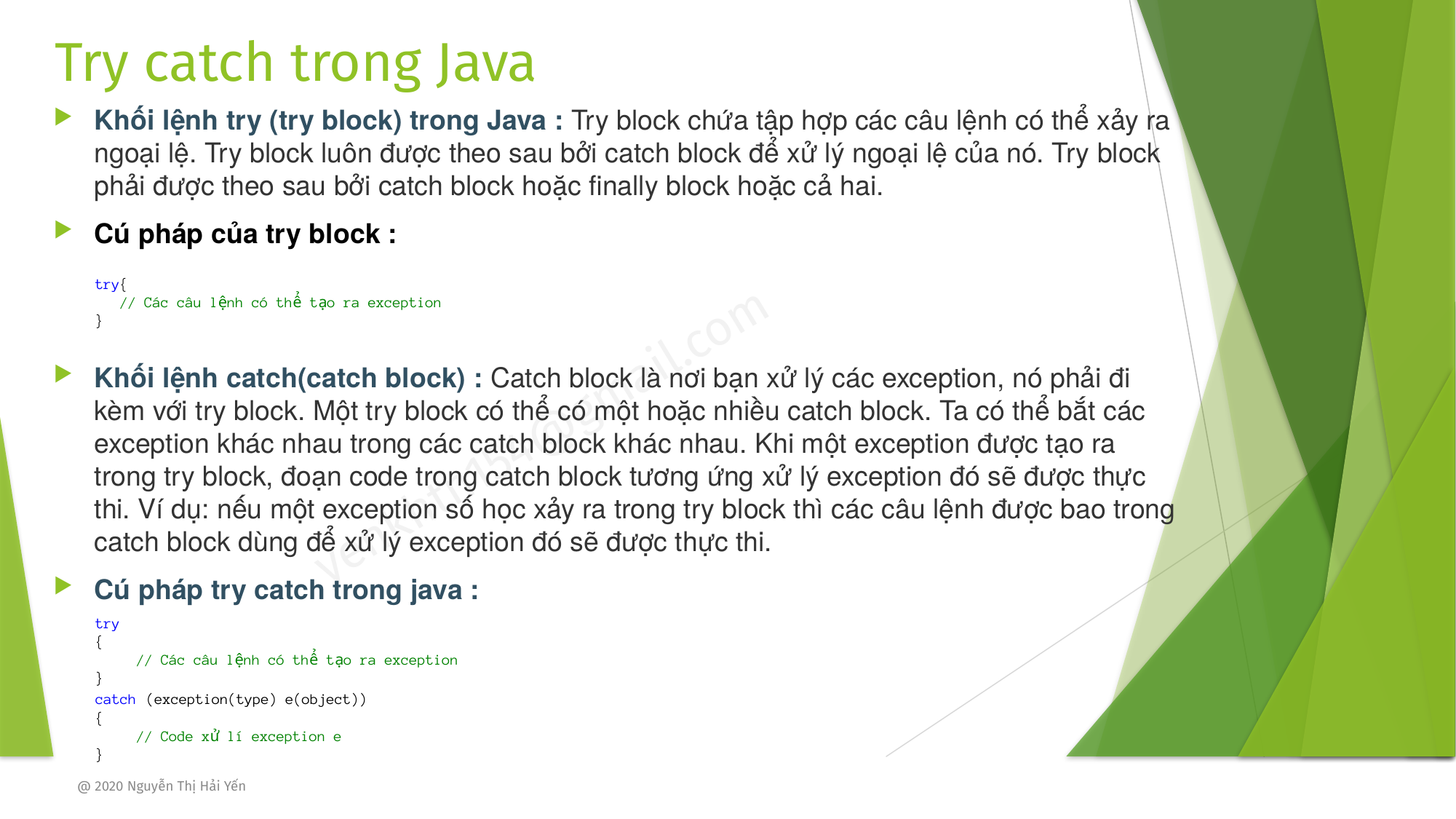

# Try catch trong Java
Khối lệnh try (try block) trong Java : Try block chứa tập hợp các câu lệnh có thể xảy ra ngoại lệ. Try block luôn được theo sau bởi catch block để xử lý ngoại lệ của nó. Try block phải được theo sau bởi catch block hoặc finally block hoặc cả hai.
Cú pháp của try block :

Khối lệnh catch(catch block) : Catch block là nơi bạn xử lý các exception, nó phải đi kèm với try block. Một try block có thể có một hoặc nhiều catch block. Ta có thể bắt các exception khác nhau trong các catch block khác nhau. Khi một exception được tạo ra trong try block, đoạn code trong catch block tương ứng xử lý exception đó sẽ được thực thi. Ví dụ: nếu một exception số học xảy ra trong try block thì các câu lệnh được bao trong catch block dùng để xử lý exception đó sẽ được thực thi.
Cú pháp try catch trong java :

try{
   // Các câu lệnh có thể tạo ra exception
}
try
{
     // Các câu lệnh có thể tạo ra exception
}
catch (exception(type) e(object))‏
{
     // Code xử lí exception e
}
@ 2020 Nguyễn Thị Hải Yến